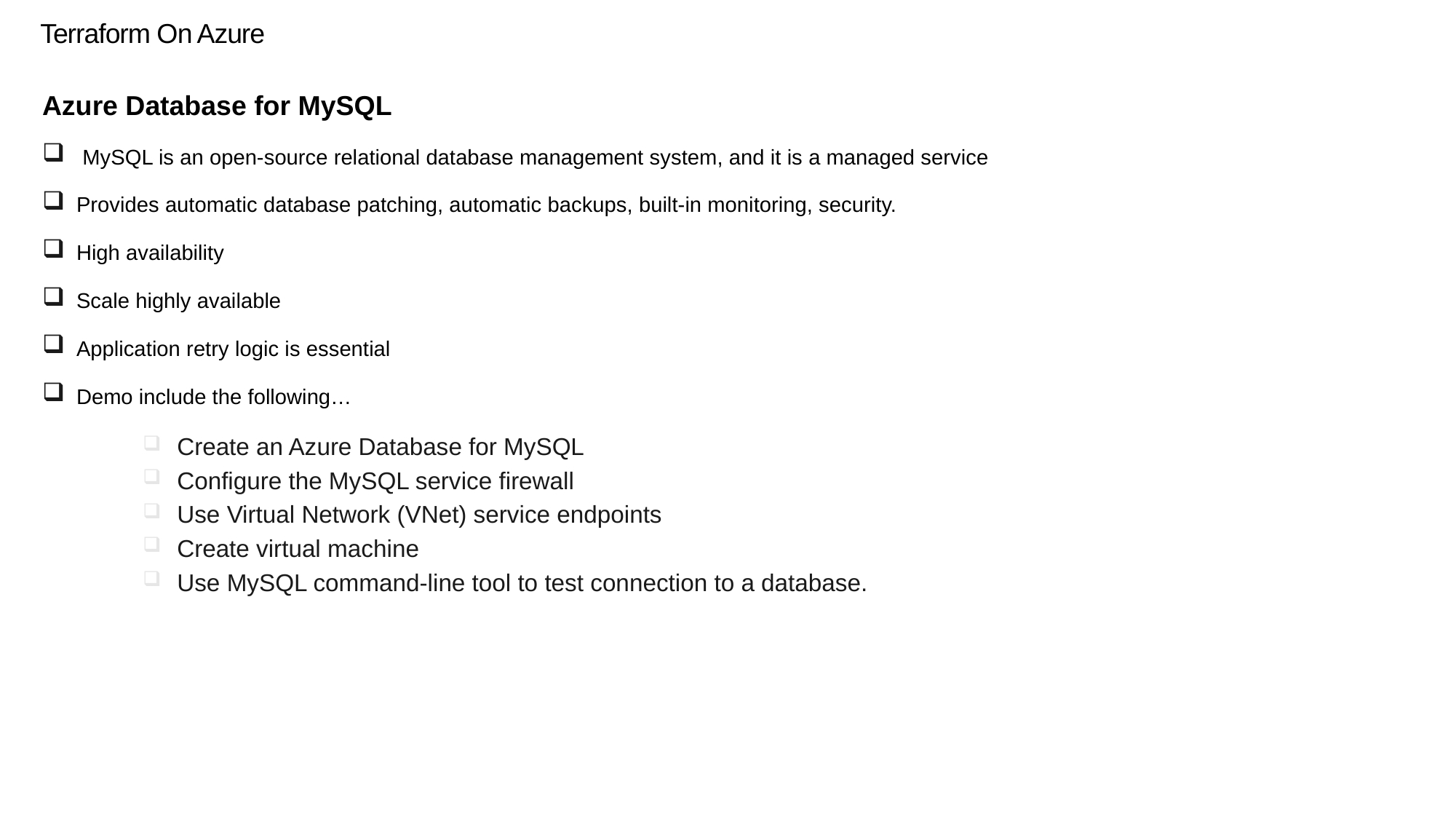

Terraform On Azure

Azure Database for MySQL
 MySQL is an open-source relational database management system, and it is a managed service
Provides automatic database patching, automatic backups, built-in monitoring, security.
High availability
Scale highly available
Application retry logic is essential
Demo include the following…
Create an Azure Database for MySQL
Configure the MySQL service firewall
Use Virtual Network (VNet) service endpoints
Create virtual machine
Use MySQL command-line tool to test connection to a database.